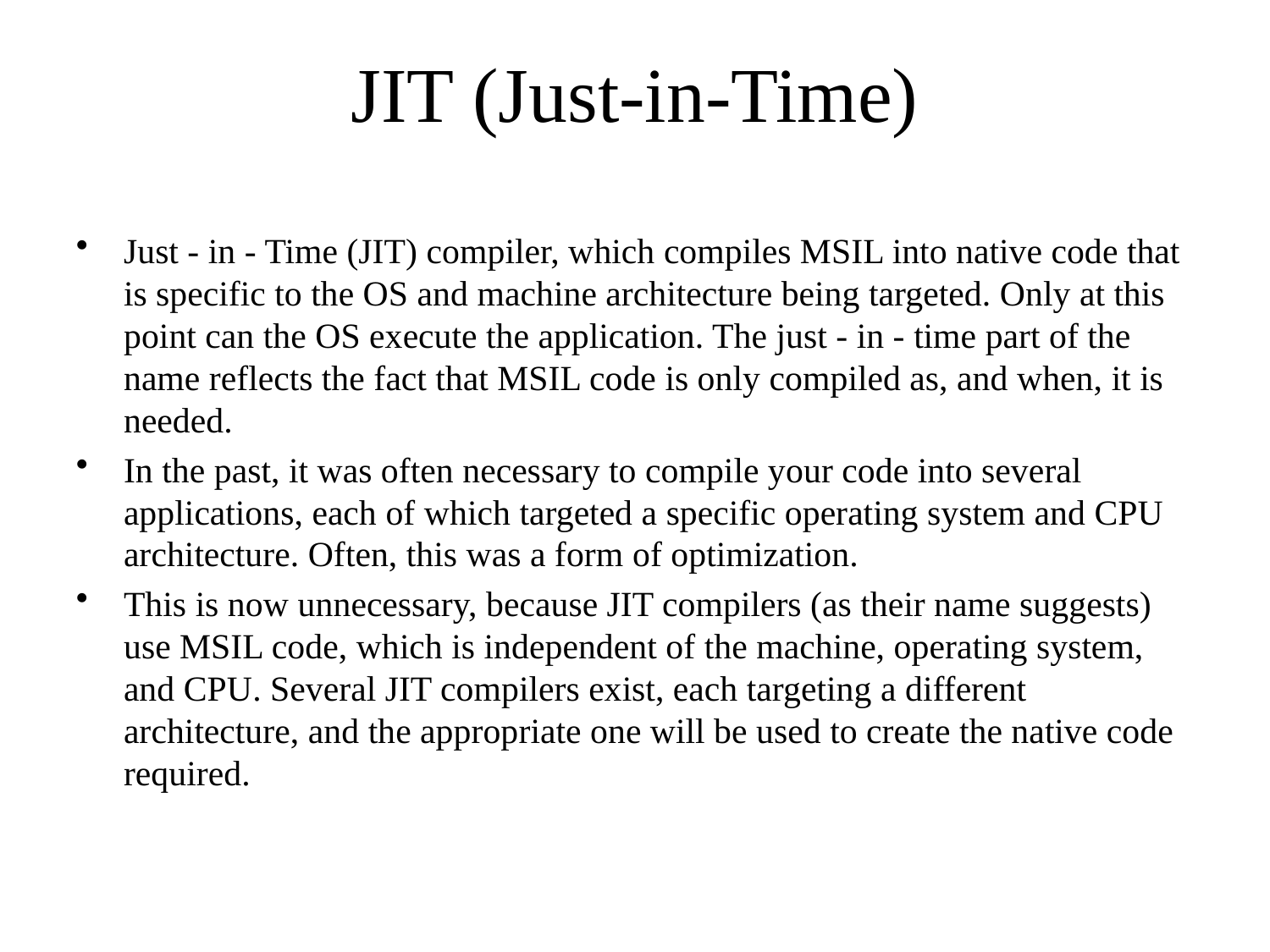

# JIT (Just-in-Time)
Just - in - Time (JIT) compiler, which compiles MSIL into native code that is specific to the OS and machine architecture being targeted. Only at this point can the OS execute the application. The just - in - time part of the name reflects the fact that MSIL code is only compiled as, and when, it is needed.
In the past, it was often necessary to compile your code into several applications, each of which targeted a specific operating system and CPU architecture. Often, this was a form of optimization.
This is now unnecessary, because JIT compilers (as their name suggests) use MSIL code, which is independent of the machine, operating system, and CPU. Several JIT compilers exist, each targeting a different architecture, and the appropriate one will be used to create the native code required.